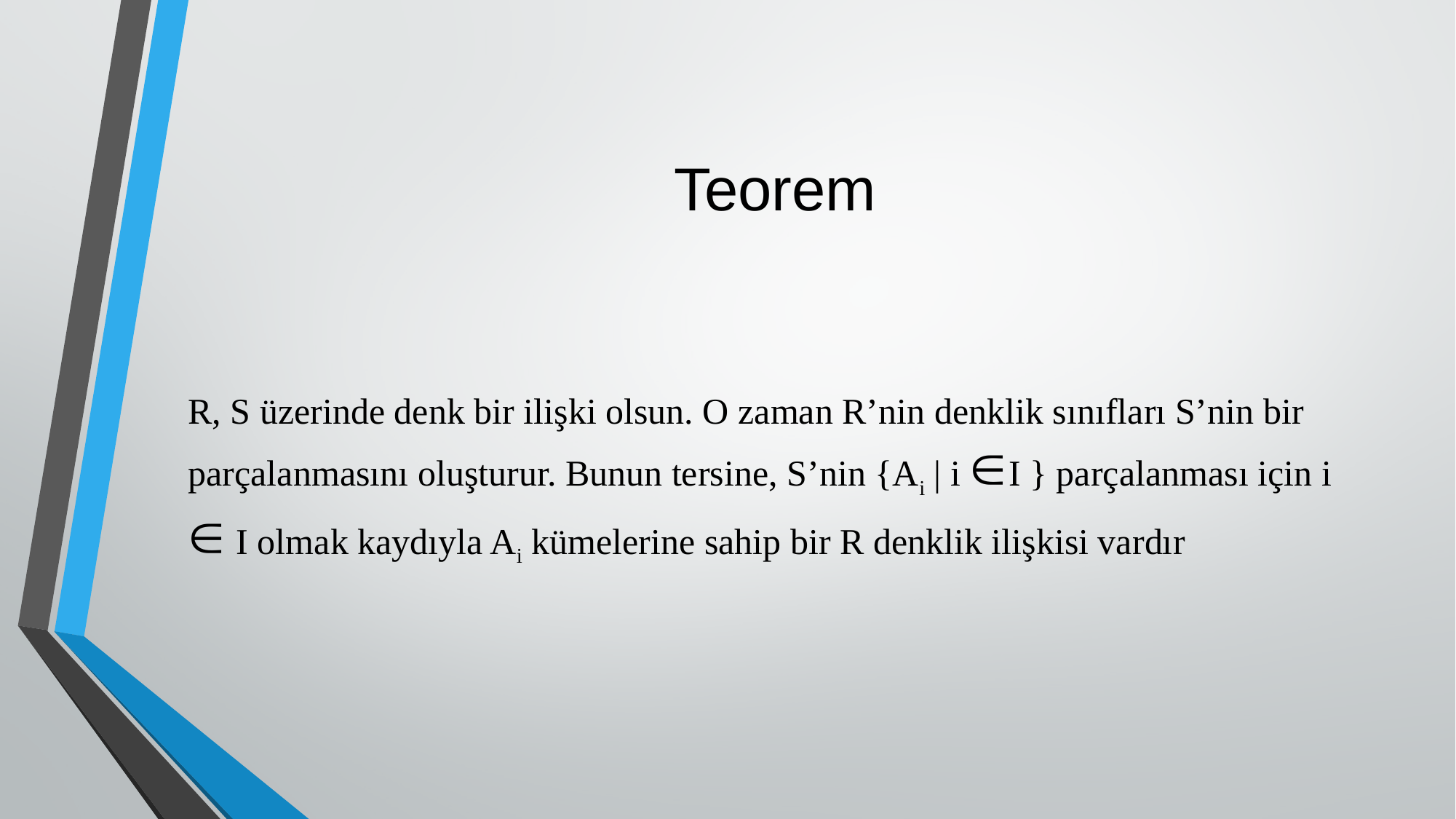

# Teorem
R, S üzerinde denk bir ilişki olsun. O zaman R’nin denklik sınıfları S’nin bir parçalanmasını oluşturur. Bunun tersine, S’nin {Ai | i ∈I } parçalanması için i ∈ I olmak kaydıyla Ai kümele­rine sahip bir R denklik ilişkisi vardır